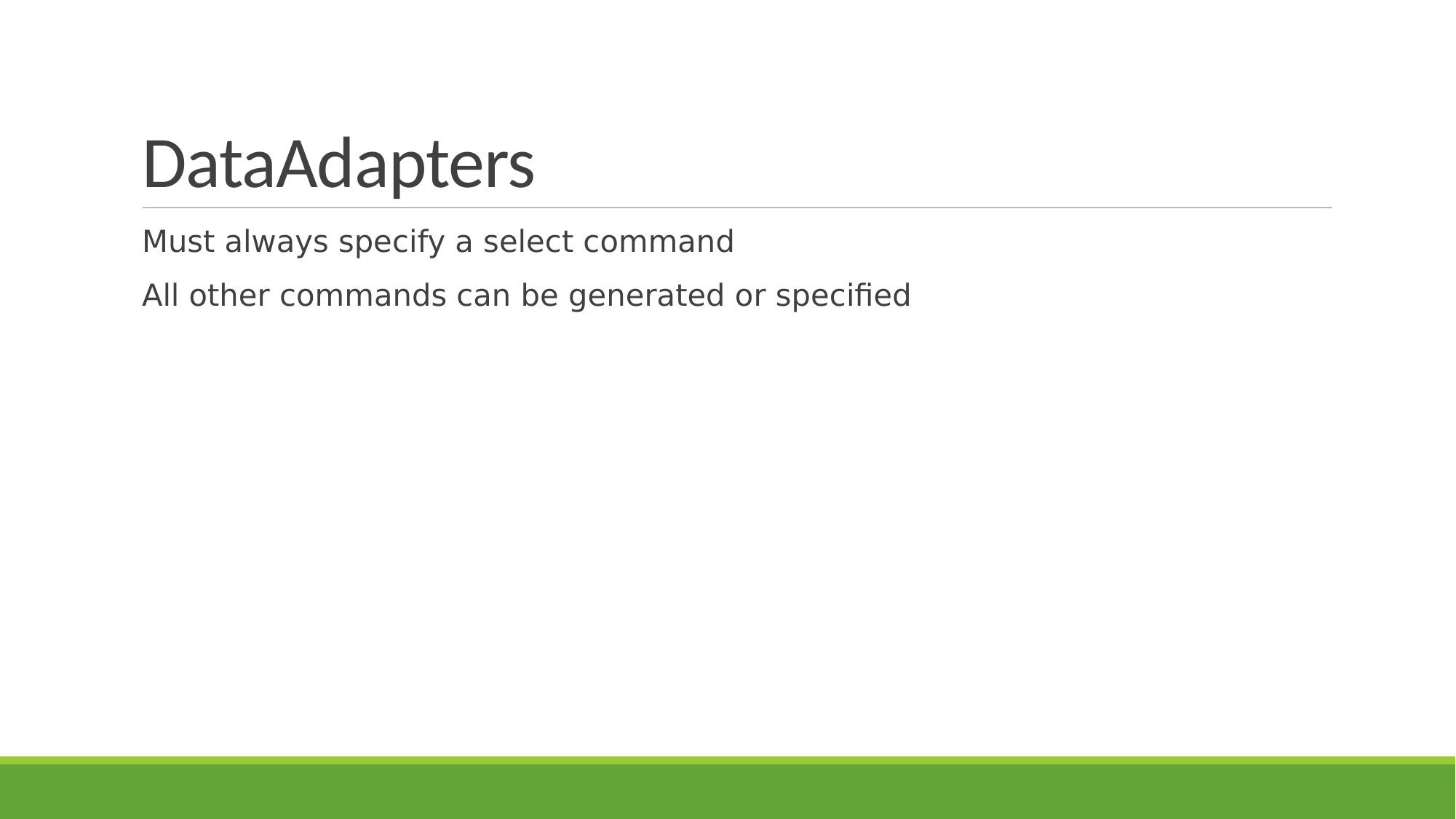

# DataAdapters
Must always specify a select command
All other commands can be generated or specified